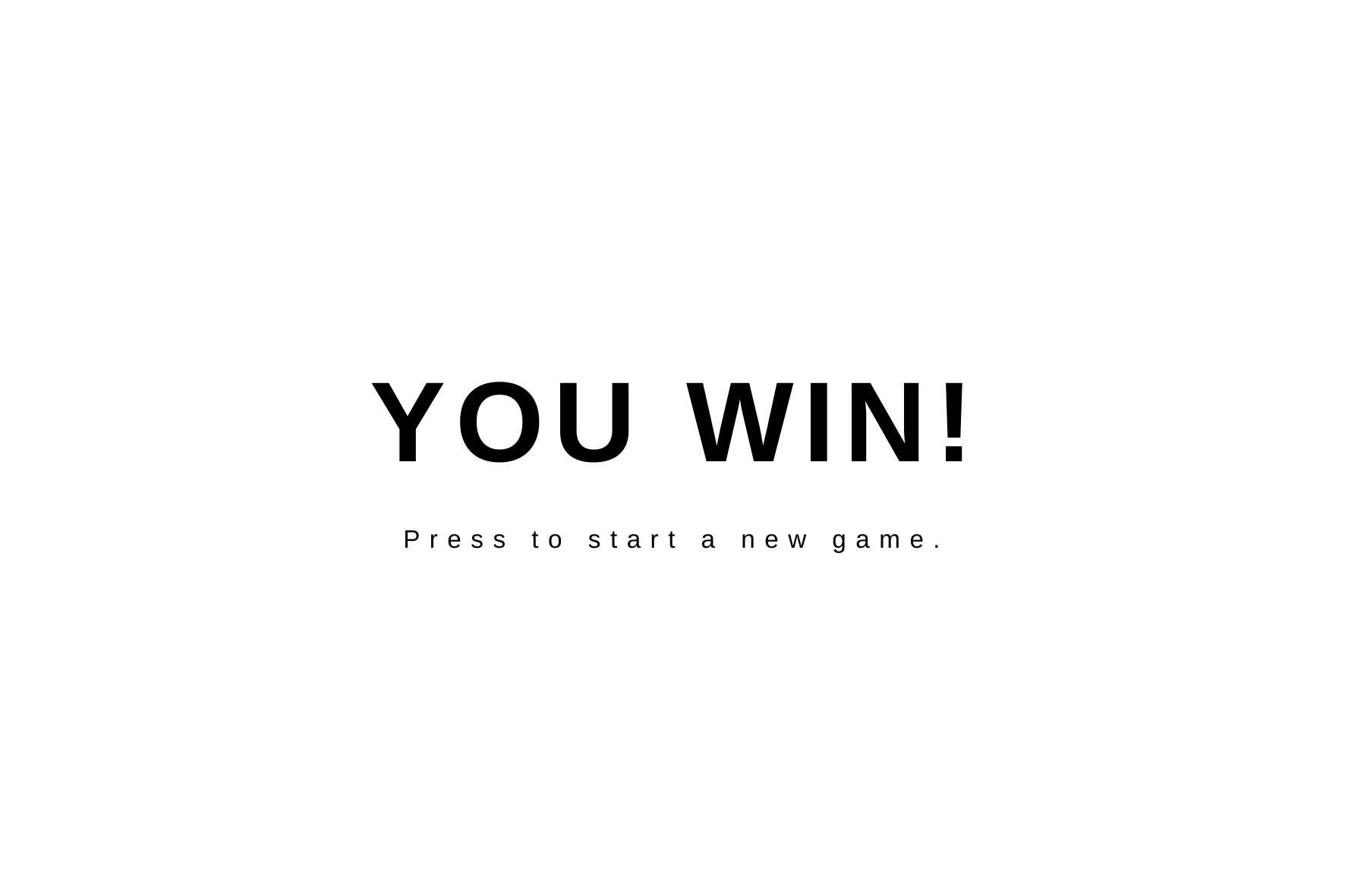

# YOU WIN!
Press to start a new game.